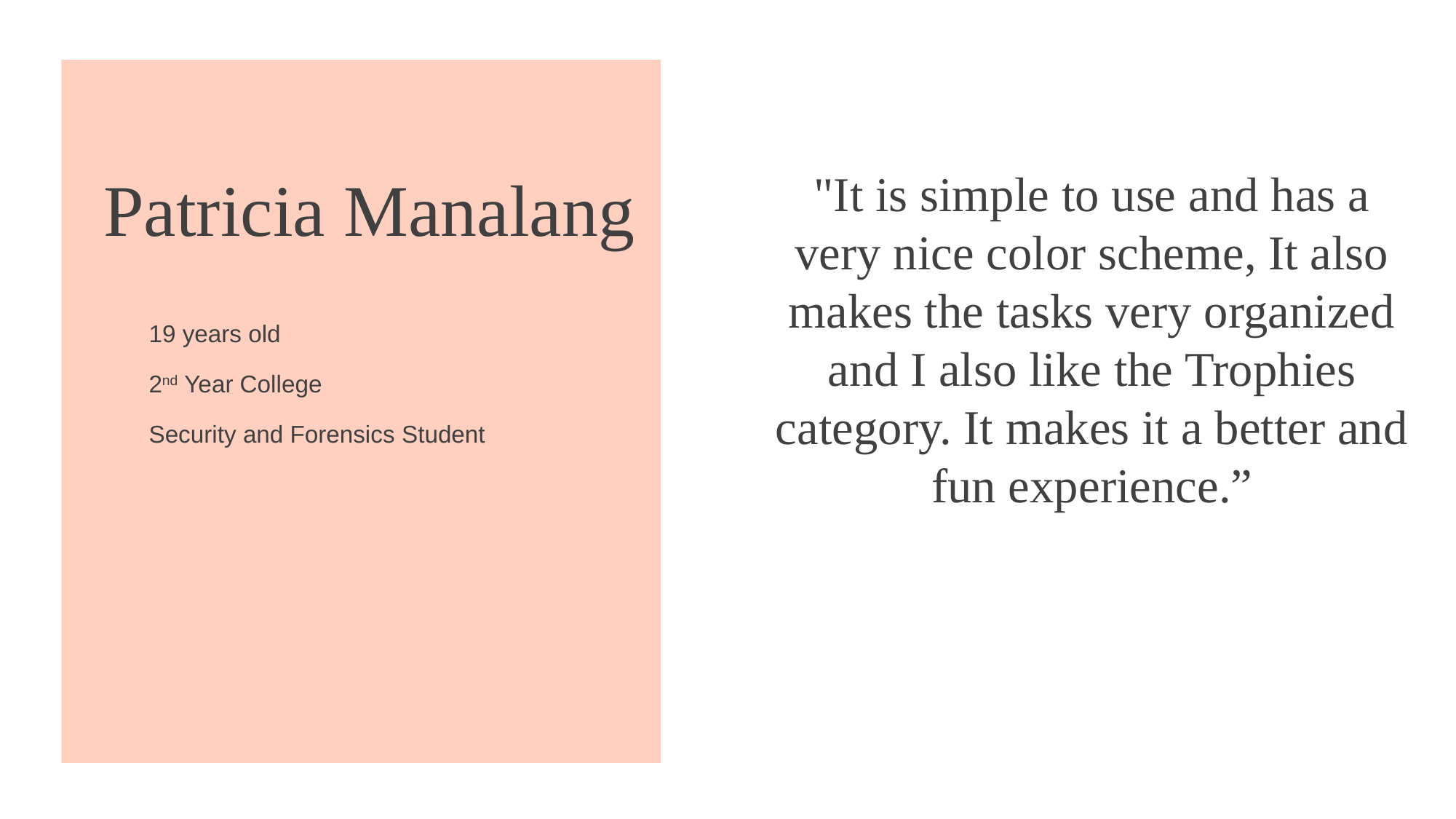

Patricia Manalang
"It is simple to use and has a very nice color scheme, It also makes the tasks very organized and I also like the Trophies category. It makes it a better and fun experience.”
19 years old
2nd Year College
Security and Forensics Student